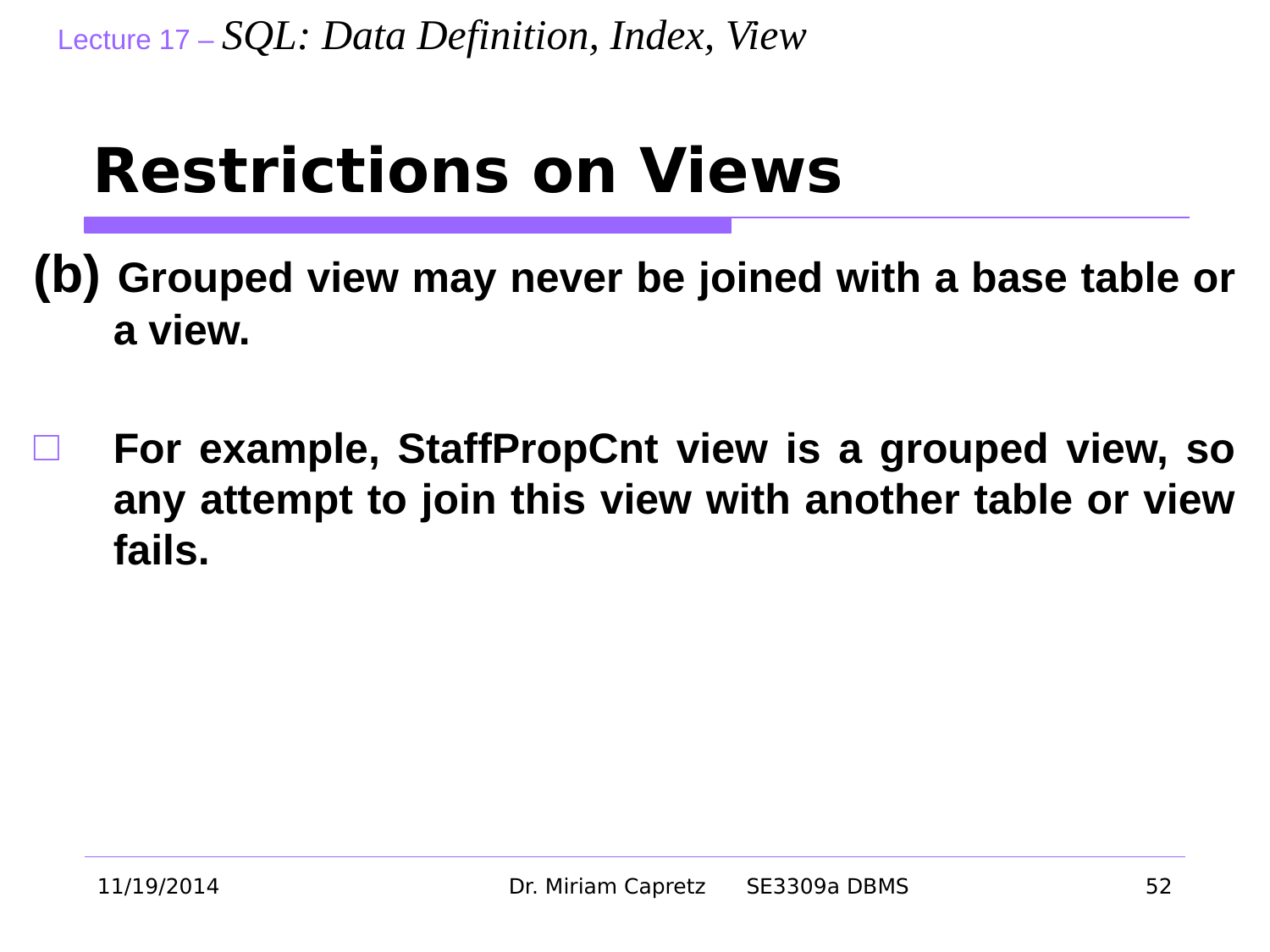

# Restrictions on Views
(b) Grouped view may never be joined with a base table or a view.

For example, StaffPropCnt view is a grouped view, so any attempt to join this view with another table or view fails.
11/19/2014
Dr. Miriam Capretz      SE3309a DBMS
52